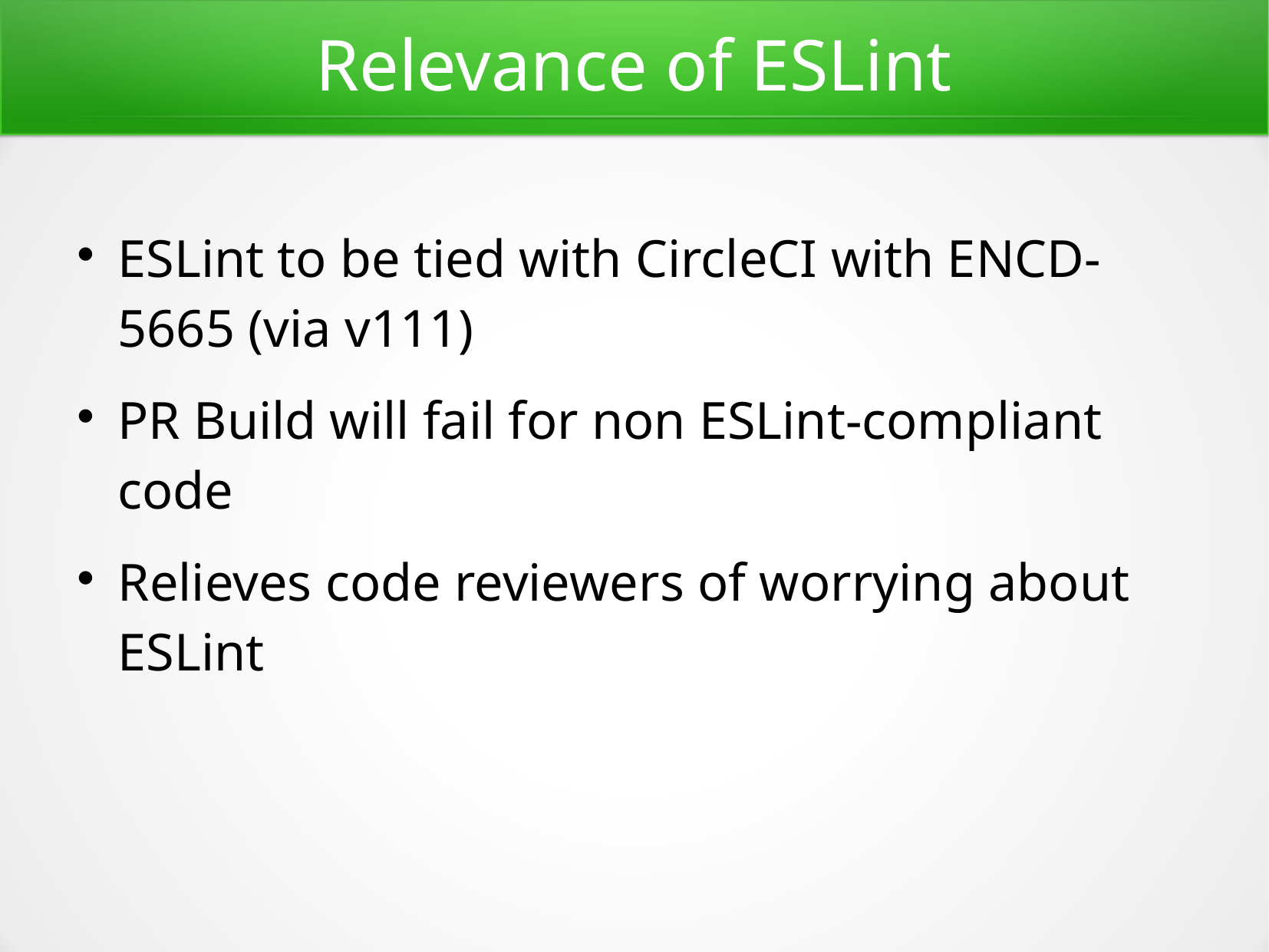

Relevance of ESLint
ESLint to be tied with CircleCI with ENCD-5665 (via v111)
PR Build will fail for non ESLint-compliant code
Relieves code reviewers of worrying about ESLint